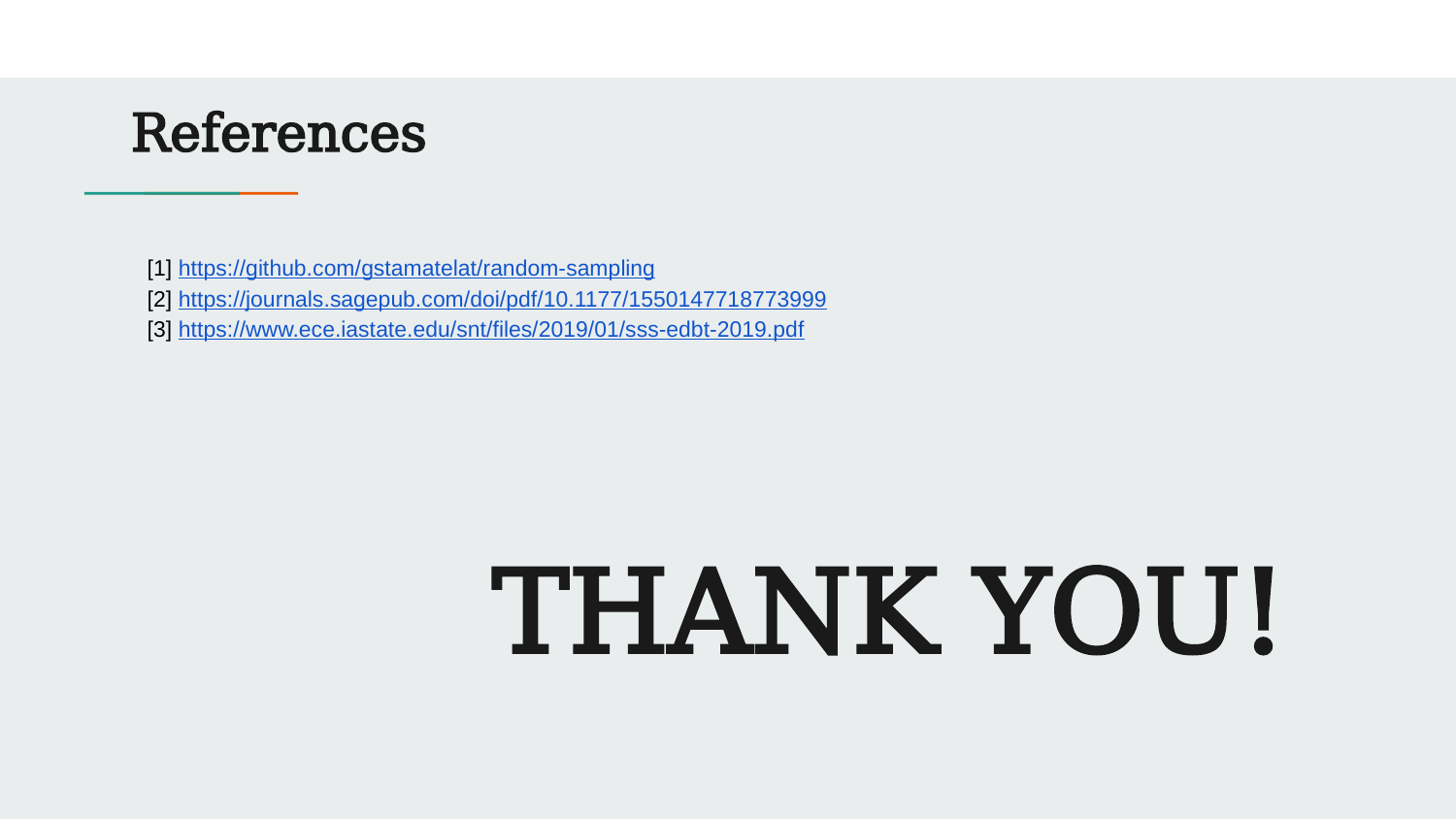

# References
[1] https://github.com/gstamatelat/random-sampling
[2] https://journals.sagepub.com/doi/pdf/10.1177/1550147718773999
[3] https://www.ece.iastate.edu/snt/files/2019/01/sss-edbt-2019.pdf

THANK YOU!